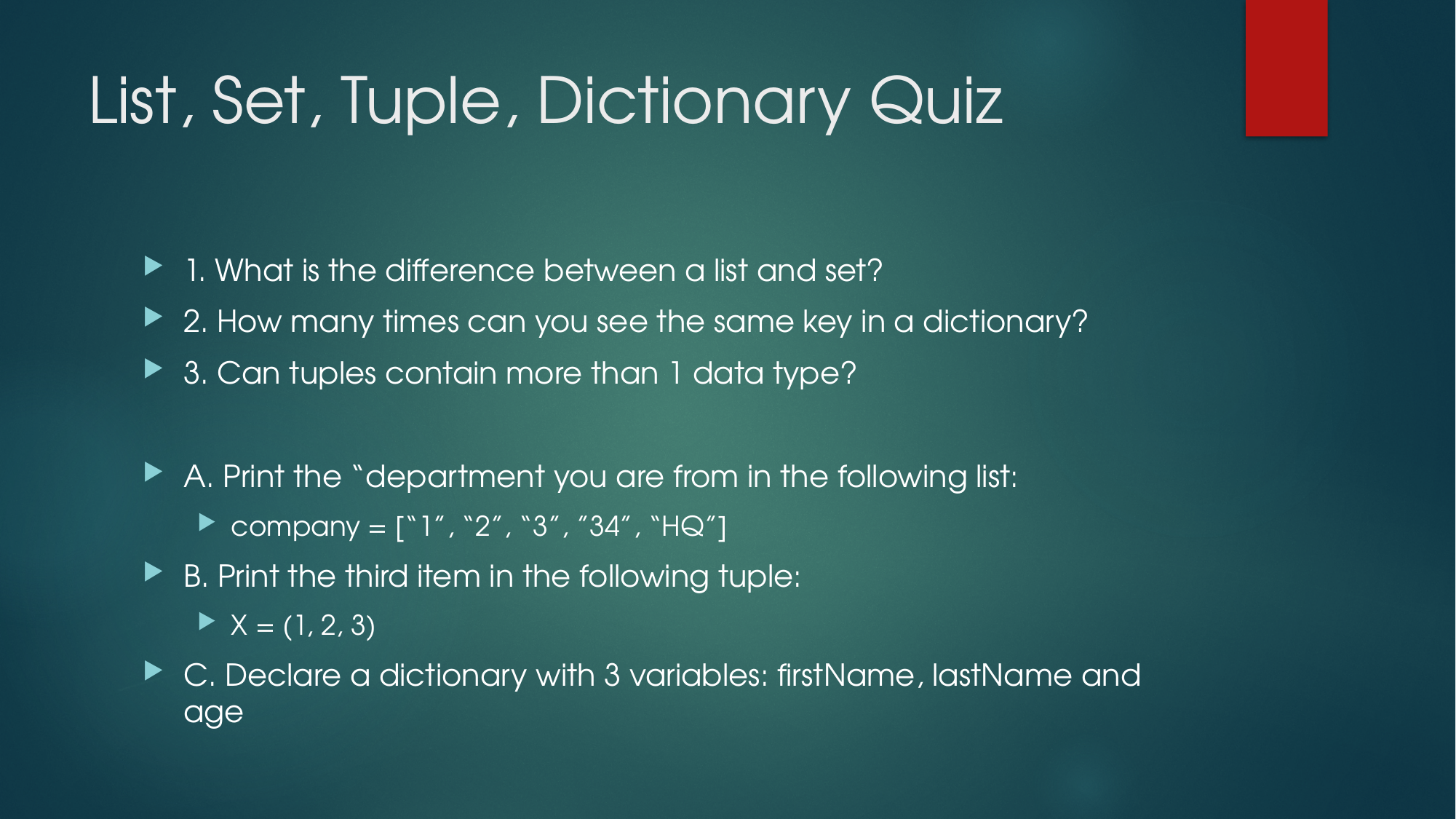

# List, Set, Tuple, Dictionary Quiz
1. What is the difference between a list and set?
2. How many times can you see the same key in a dictionary?
3. Can tuples contain more than 1 data type?

A. Print the “department you are from in the following list:
company = [“1”, “2”, “3”, ”34”, “HQ”]
B. Print the third item in the following tuple:
X = (1, 2, 3)
C. Declare a dictionary with 3 variables: firstName, lastName and age